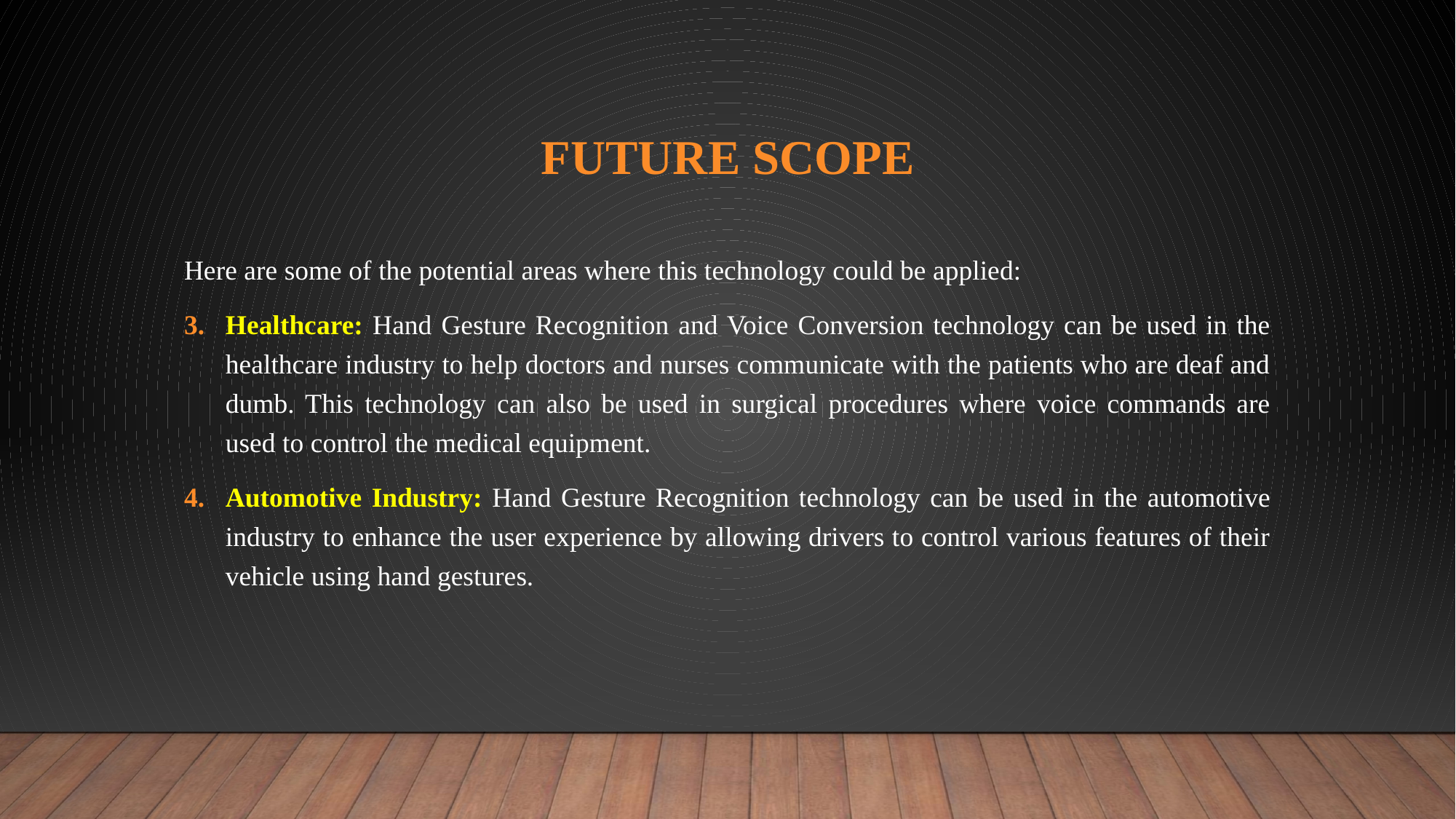

# Future scope
Here are some of the potential areas where this technology could be applied:
Healthcare: Hand Gesture Recognition and Voice Conversion technology can be used in the healthcare industry to help doctors and nurses communicate with the patients who are deaf and dumb. This technology can also be used in surgical procedures where voice commands are used to control the medical equipment.
Automotive Industry: Hand Gesture Recognition technology can be used in the automotive industry to enhance the user experience by allowing drivers to control various features of their vehicle using hand gestures.